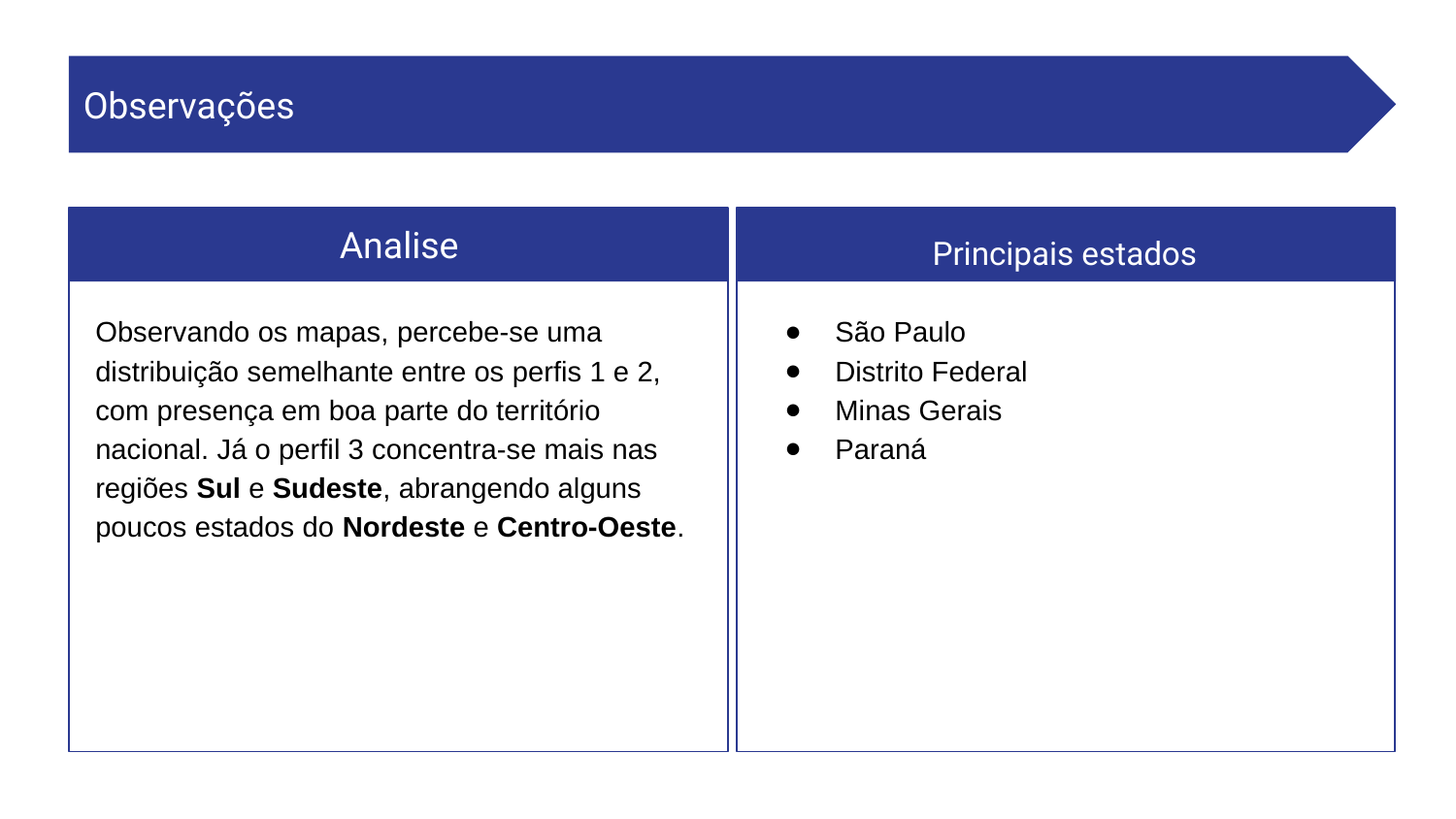

Observações

Analise

Principais estados
Observando os mapas, percebe-se uma distribuição semelhante entre os perfis 1 e 2, com presença em boa parte do território nacional. Já o perfil 3 concentra-se mais nas regiões Sul e Sudeste, abrangendo alguns poucos estados do Nordeste e Centro-Oeste.
São Paulo
Distrito Federal
Minas Gerais
Paraná